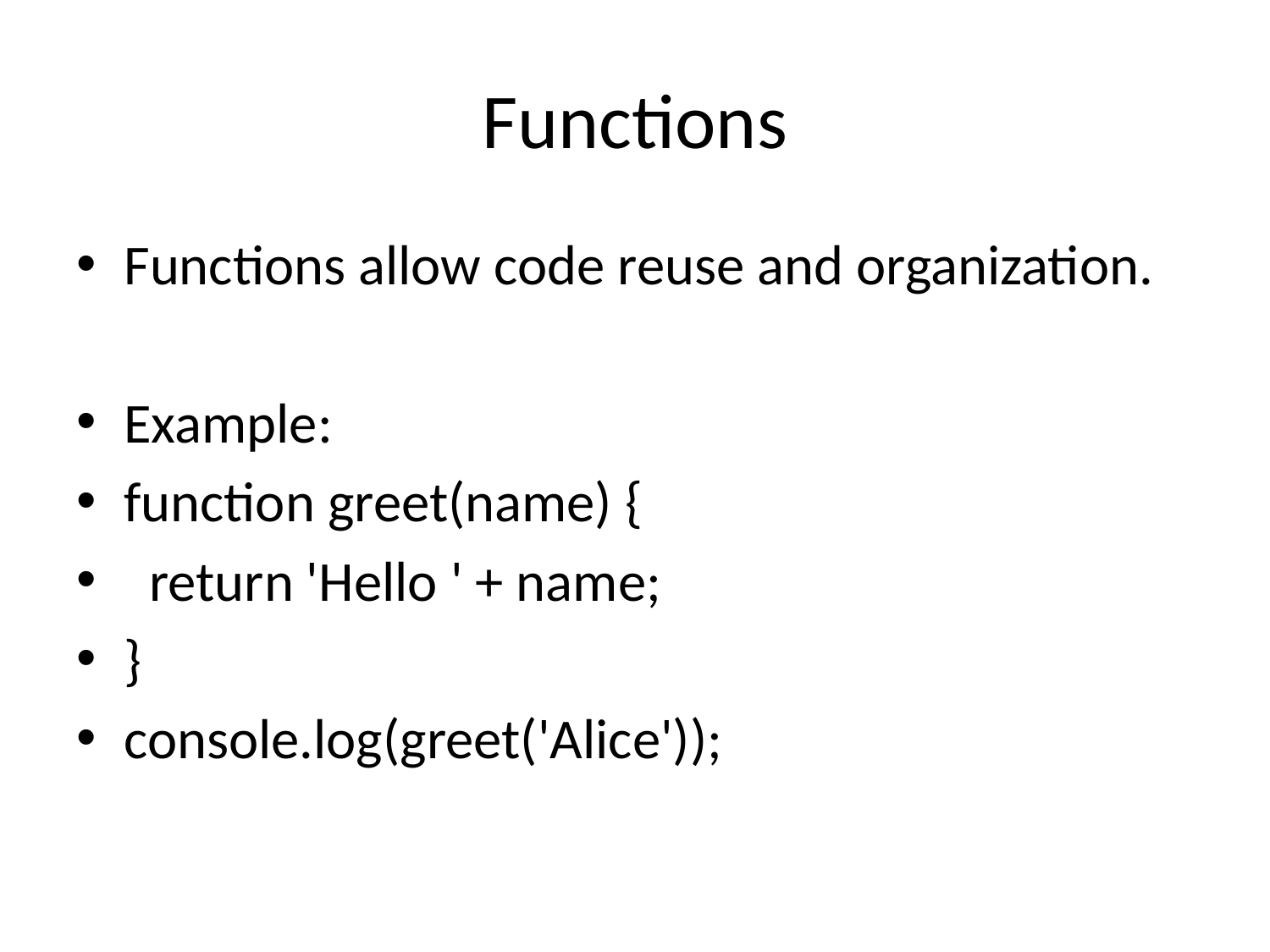

# Functions
Functions allow code reuse and organization.

Example:
function greet(name) {
  return 'Hello ' + name;
}
console.log(greet('Alice'));